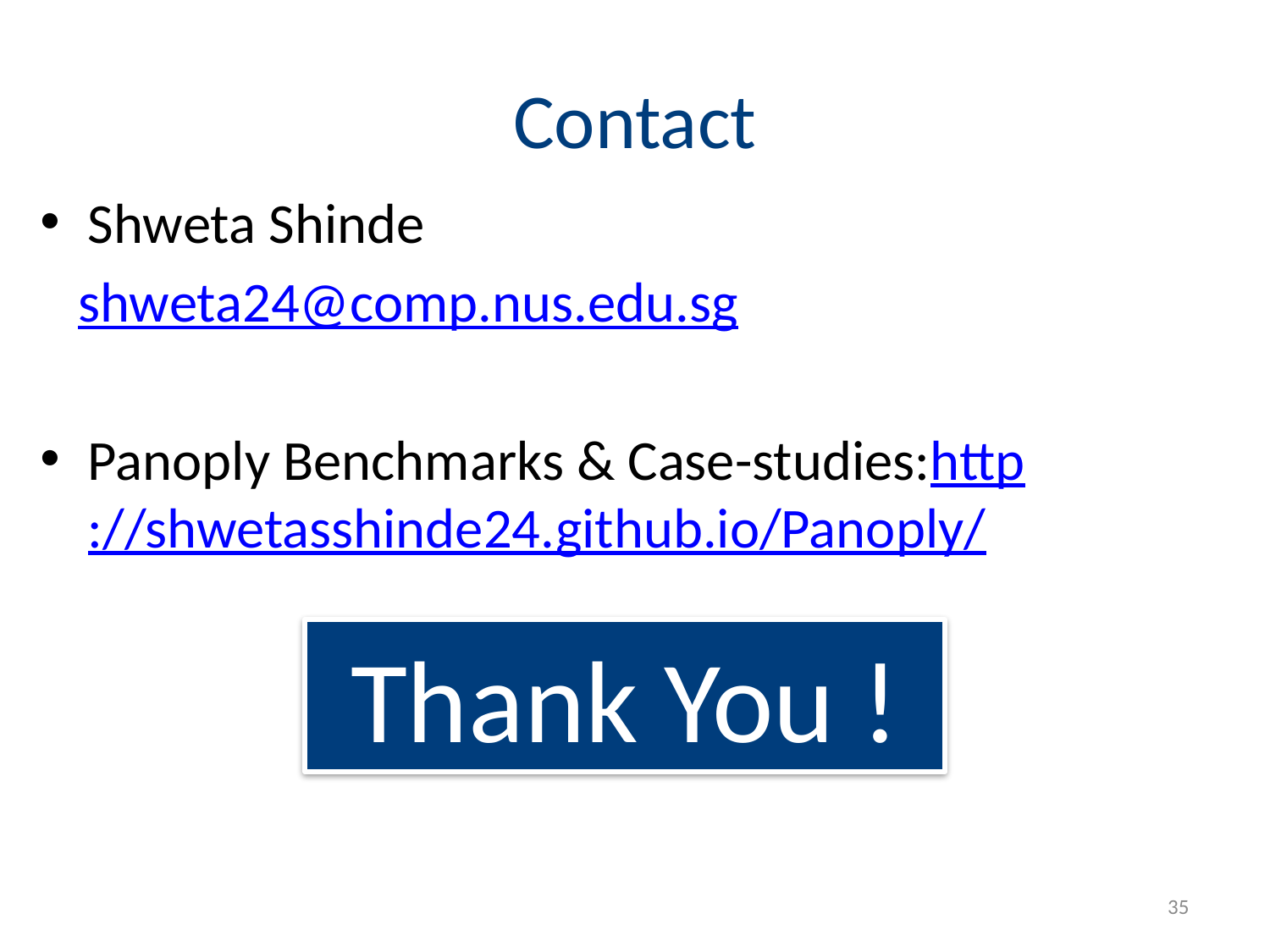

# Contact
Shweta Shinde
   shweta24@comp.nus.edu.sg

Panoply Benchmarks & Case-studies:http://shwetasshinde24.github.io/Panoply/

Thank You !
35